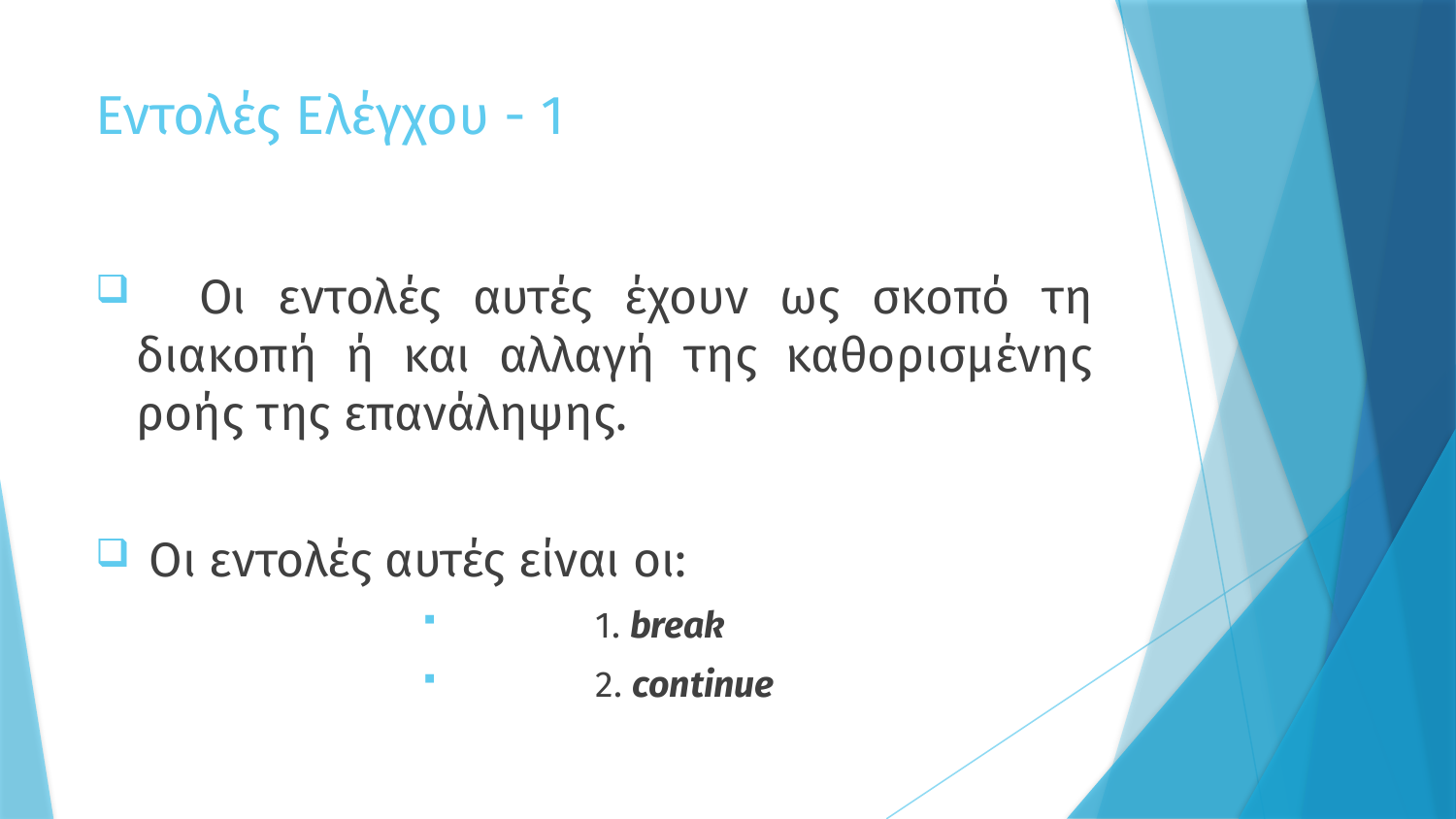

# Εντολές Ελέγχου - 1
  Οι εντολές αυτές έχουν ως σκοπό τη διακοπή ή και αλλαγή της καθορισμένης ροής της επανάληψης.

 Οι εντολές αυτές είναι οι:
	1. break
	2. continue